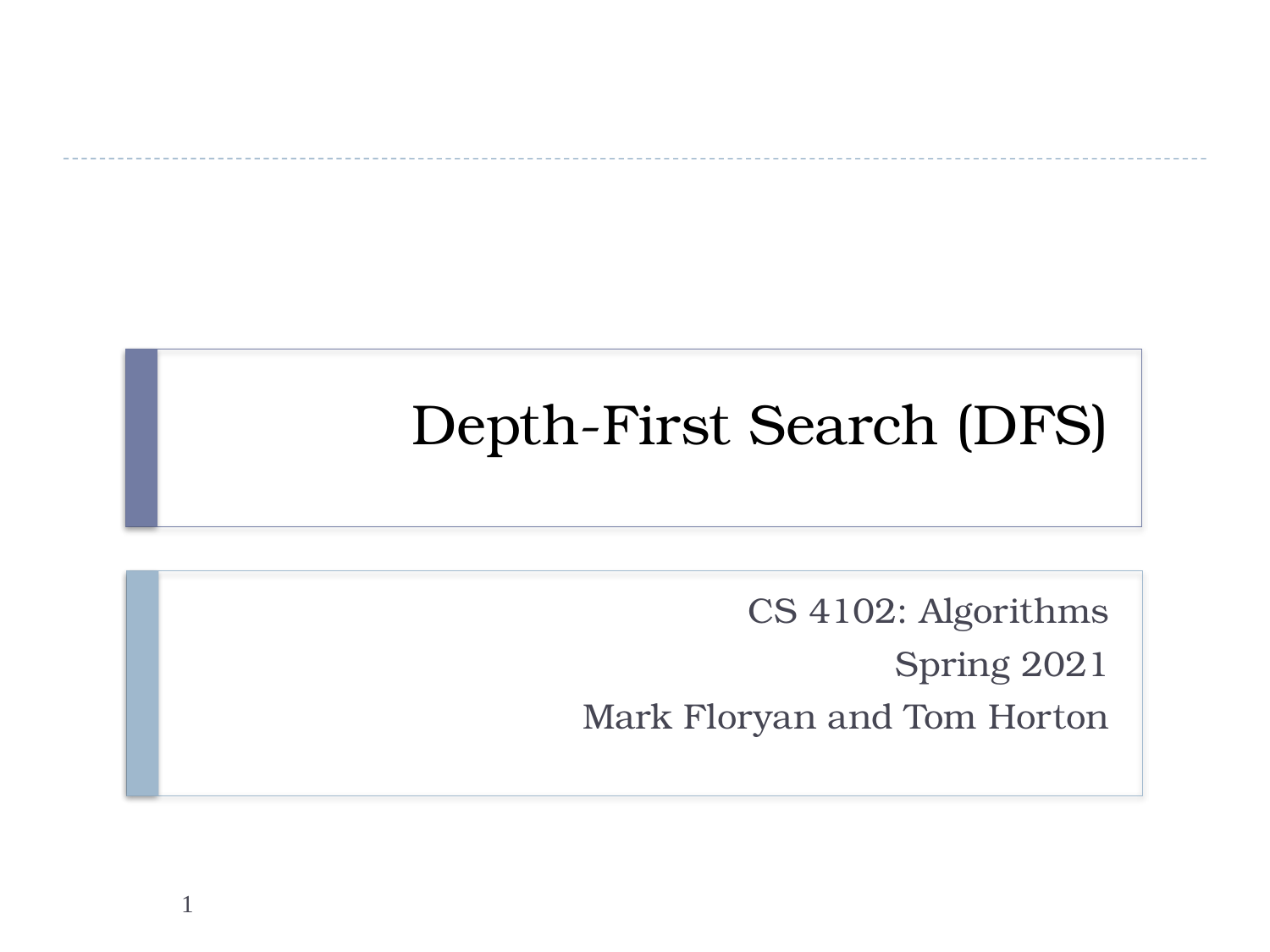

# Depth-First Search (DFS)
CS 4102: Algorithms
Spring 2021
Mark Floryan and Tom Horton
1